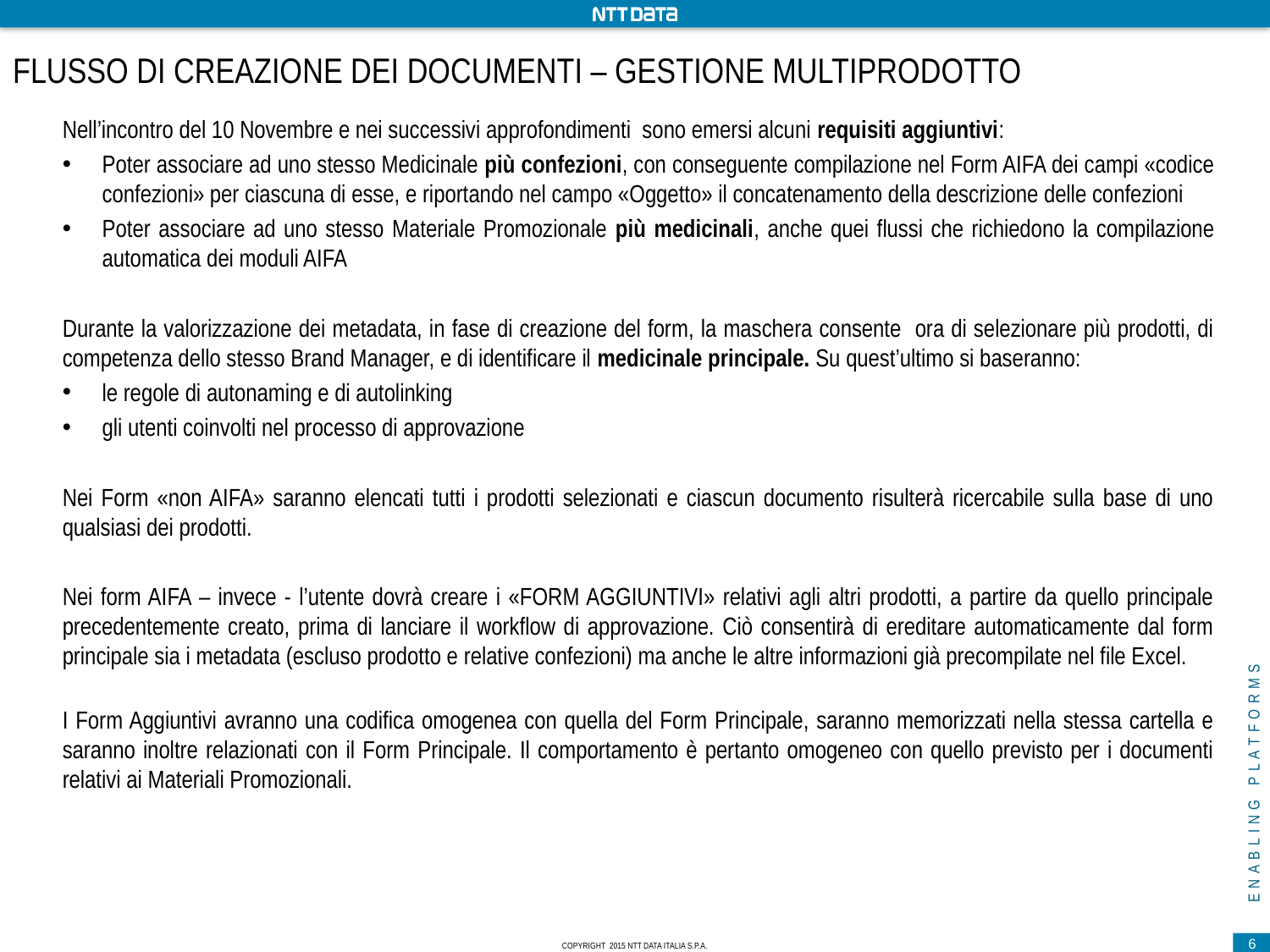

# Flusso di creazione dei documenti – gestione multiprodotto
Nell’incontro del 10 Novembre e nei successivi approfondimenti  sono emersi alcuni requisiti aggiuntivi:
Poter associare ad uno stesso Medicinale più confezioni, con conseguente compilazione nel Form AIFA dei campi «codice confezioni» per ciascuna di esse, e riportando nel campo «Oggetto» il concatenamento della descrizione delle confezioni
Poter associare ad uno stesso Materiale Promozionale più medicinali, anche quei flussi che richiedono la compilazione automatica dei moduli AIFA

Durante la valorizzazione dei metadata, in fase di creazione del form, la maschera consente  ora di selezionare più prodotti, di competenza dello stesso Brand Manager, e di identificare il medicinale principale. Su quest’ultimo si baseranno:
le regole di autonaming e di autolinking
gli utenti coinvolti nel processo di approvazione

Nei Form «non AIFA» saranno elencati tutti i prodotti selezionati e ciascun documento risulterà ricercabile sulla base di uno qualsiasi dei prodotti.

Nei form AIFA – invece - l’utente dovrà creare i «FORM AGGIUNTIVI» relativi agli altri prodotti, a partire da quello principale precedentemente creato, prima di lanciare il workflow di approvazione. Ciò consentirà di ereditare automaticamente dal form principale sia i metadata (escluso prodotto e relative confezioni) ma anche le altre informazioni già precompilate nel file Excel.
I Form Aggiuntivi avranno una codifica omogenea con quella del Form Principale, saranno memorizzati nella stessa cartella e saranno inoltre relazionati con il Form Principale. Il comportamento è pertanto omogeneo con quello previsto per i documenti relativi ai Materiali Promozionali.